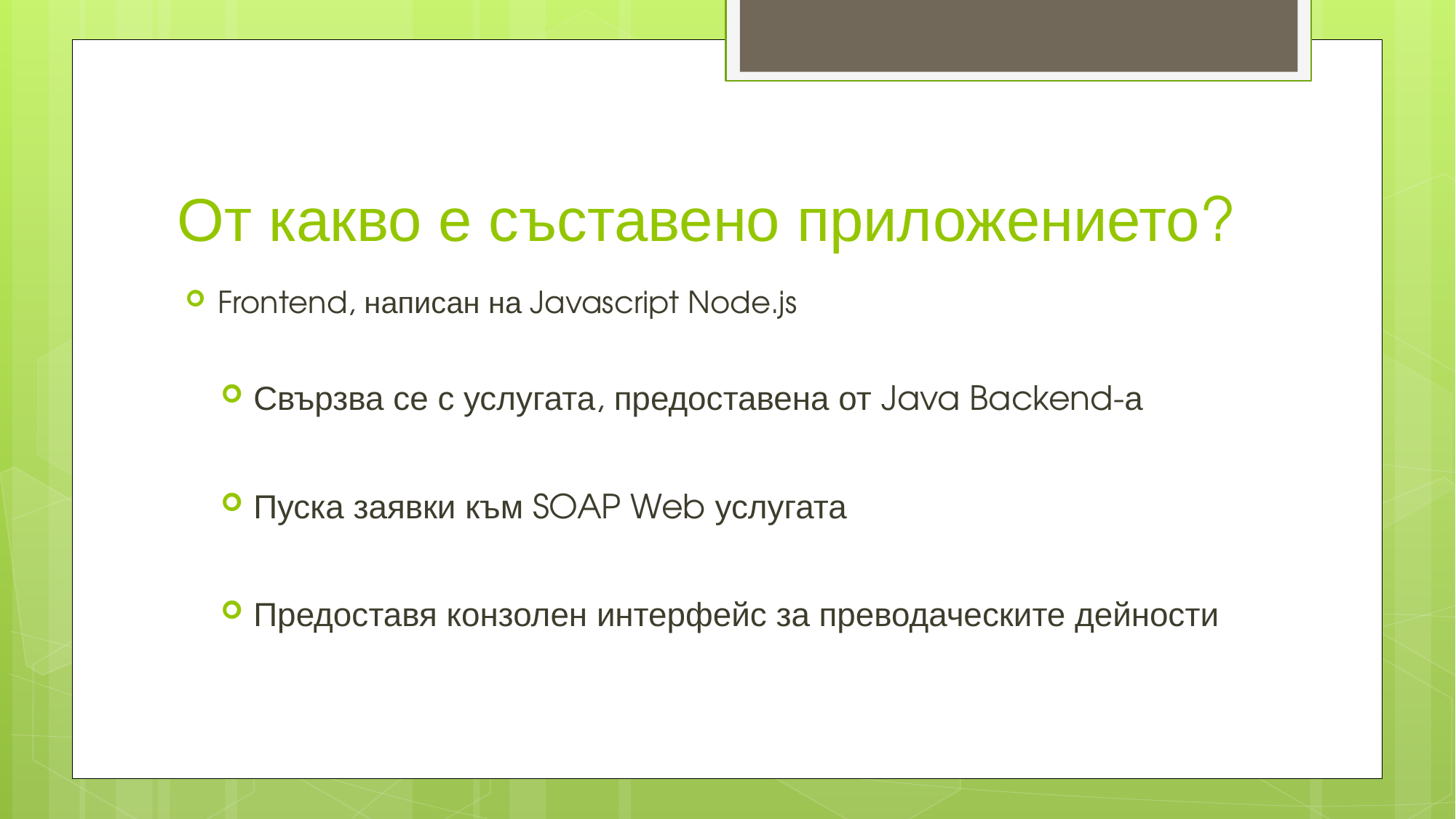

# От какво е съставено приложението?
Frontend, написан на Javascript Node.js

Свързва се с услугата, предоставена от Java Backend-а

Пуска заявки към SOAP Web услугата

Предоставя конзолен интерфейс за преводаческите дейности